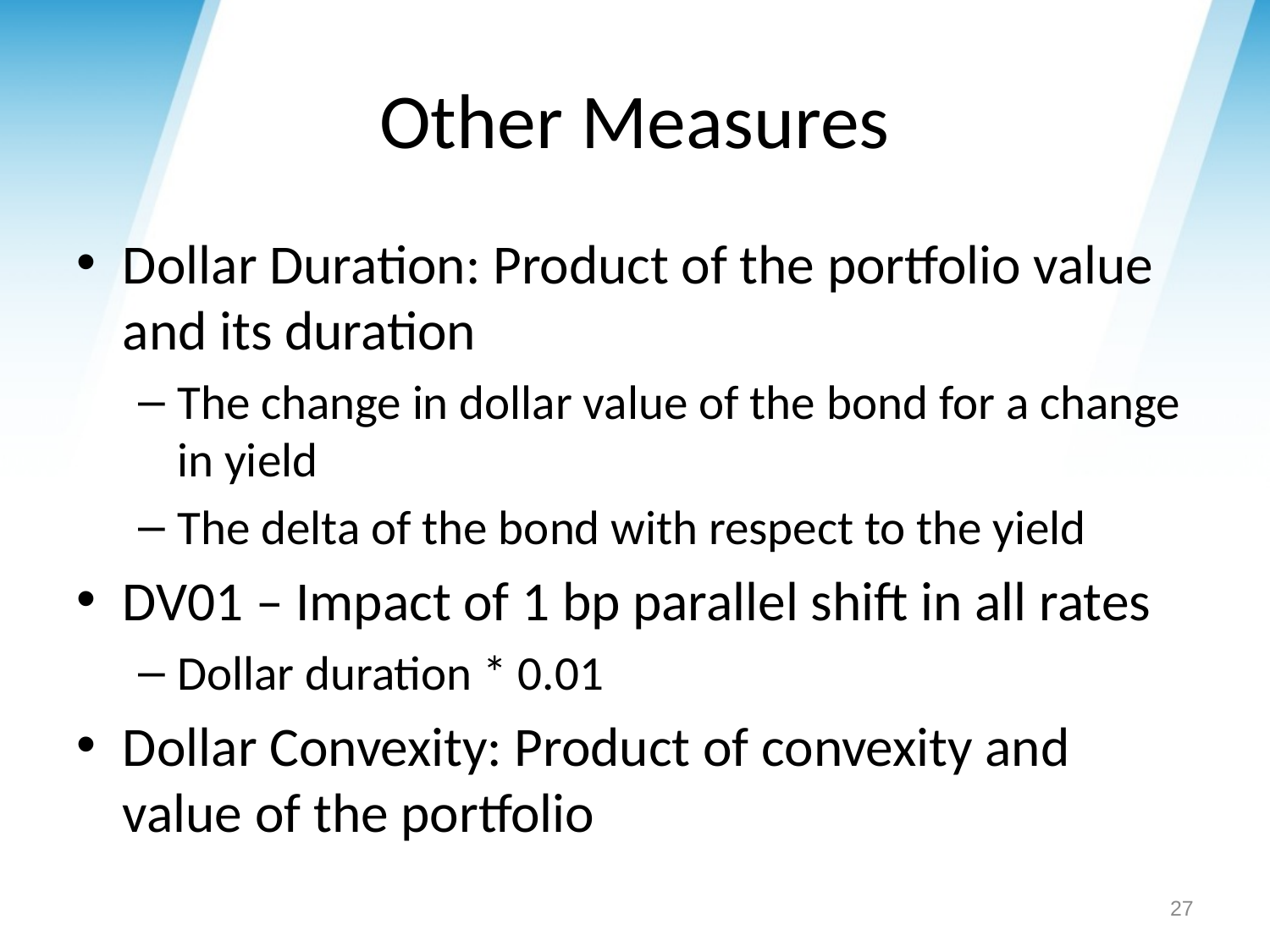

# Other Measures
Dollar Duration: Product of the portfolio value and its duration
The change in dollar value of the bond for a change in yield
The delta of the bond with respect to the yield
DV01 – Impact of 1 bp parallel shift in all rates
Dollar duration * 0.01
Dollar Convexity: Product of convexity and value of the portfolio
27